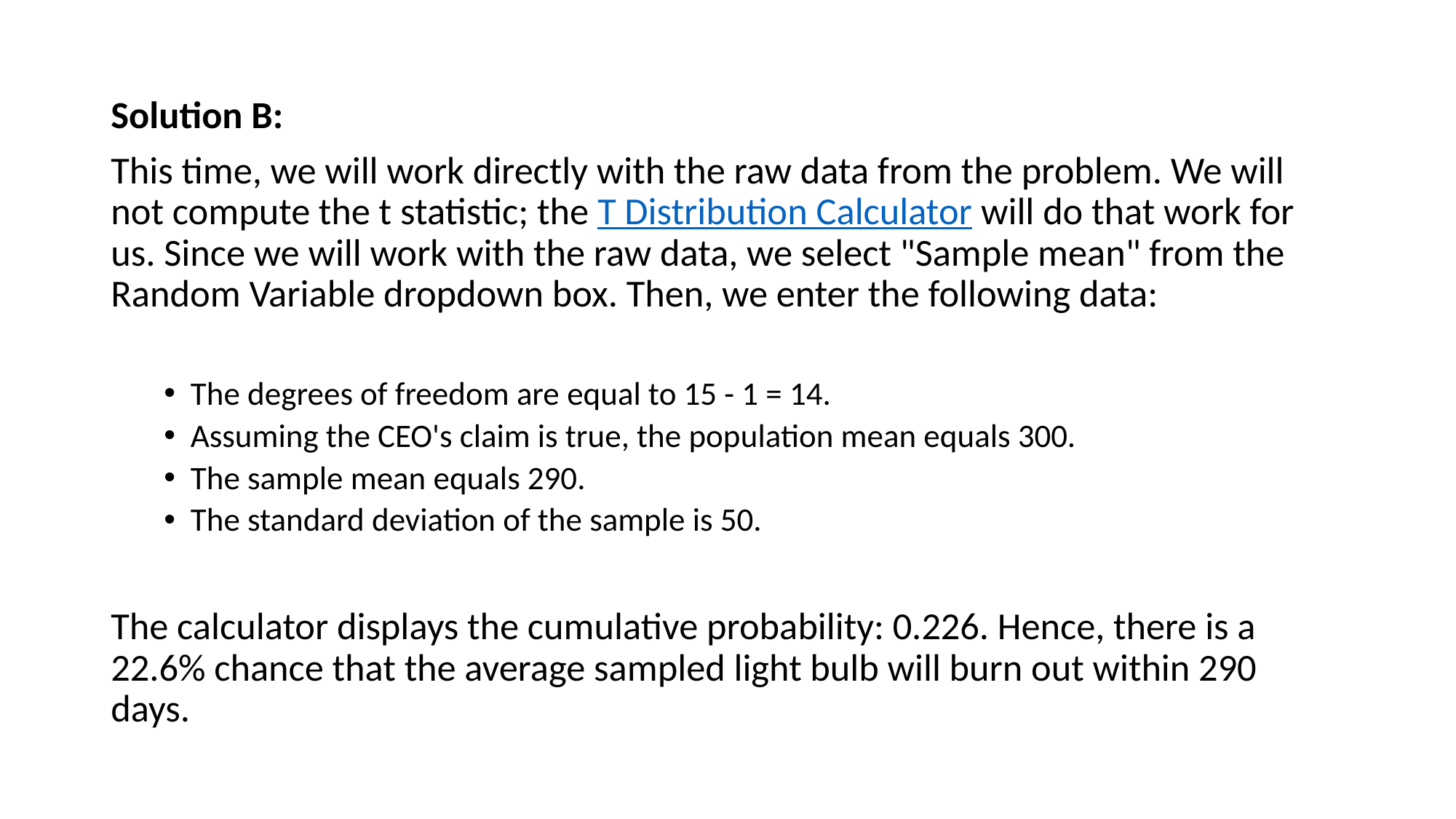

Solution B:
This time, we will work directly with the raw data from the problem. We will not compute the t statistic; the T Distribution Calculator will do that work for us. Since we will work with the raw data, we select "Sample mean" from the Random Variable dropdown box. Then, we enter the following data:

The degrees of freedom are equal to 15 - 1 = 14.
Assuming the CEO's claim is true, the population mean equals 300.
The sample mean equals 290.
The standard deviation of the sample is 50.

The calculator displays the cumulative probability: 0.226. Hence, there is a 22.6% chance that the average sampled light bulb will burn out within 290 days.